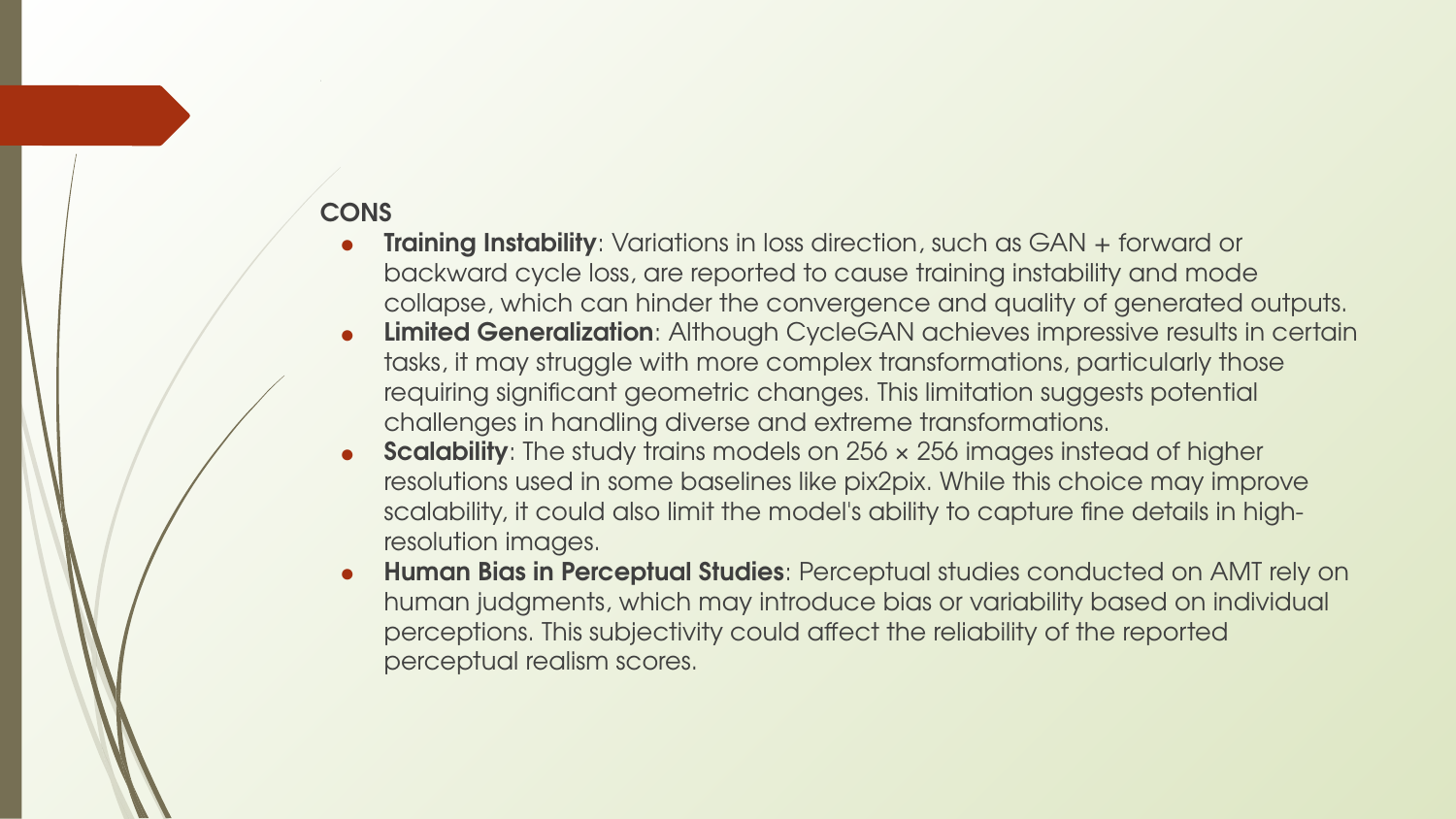

# i
CONS
Training Instability: Variations in loss direction, such as GAN + forward or backward cycle loss, are reported to cause training instability and mode collapse, which can hinder the convergence and quality of generated outputs.
Limited Generalization: Although CycleGAN achieves impressive results in certain tasks, it may struggle with more complex transformations, particularly those requiring significant geometric changes. This limitation suggests potential challenges in handling diverse and extreme transformations.
Scalability: The study trains models on 256 × 256 images instead of higher resolutions used in some baselines like pix2pix. While this choice may improve scalability, it could also limit the model's ability to capture fine details in high-resolution images.
Human Bias in Perceptual Studies: Perceptual studies conducted on AMT rely on human judgments, which may introduce bias or variability based on individual perceptions. This subjectivity could affect the reliability of the reported perceptual realism scores.